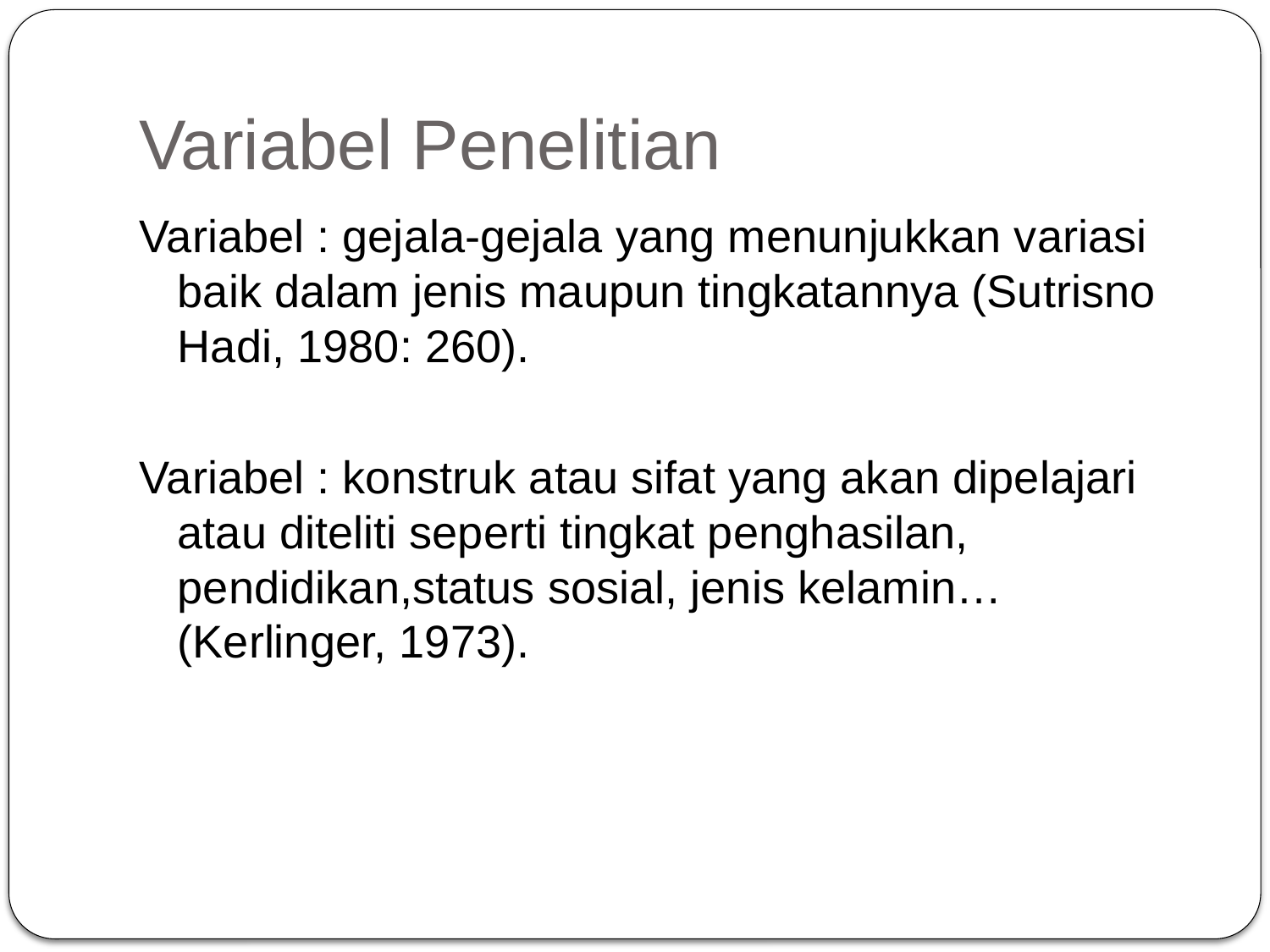

# Variabel Penelitian
Variabel : gejala-gejala yang menunjukkan variasi baik dalam jenis maupun tingkatannya (Sutrisno Hadi, 1980: 260).

Variabel : konstruk atau sifat yang akan dipelajari atau diteliti seperti tingkat penghasilan, pendidikan,status sosial, jenis kelamin…(Kerlinger, 1973).